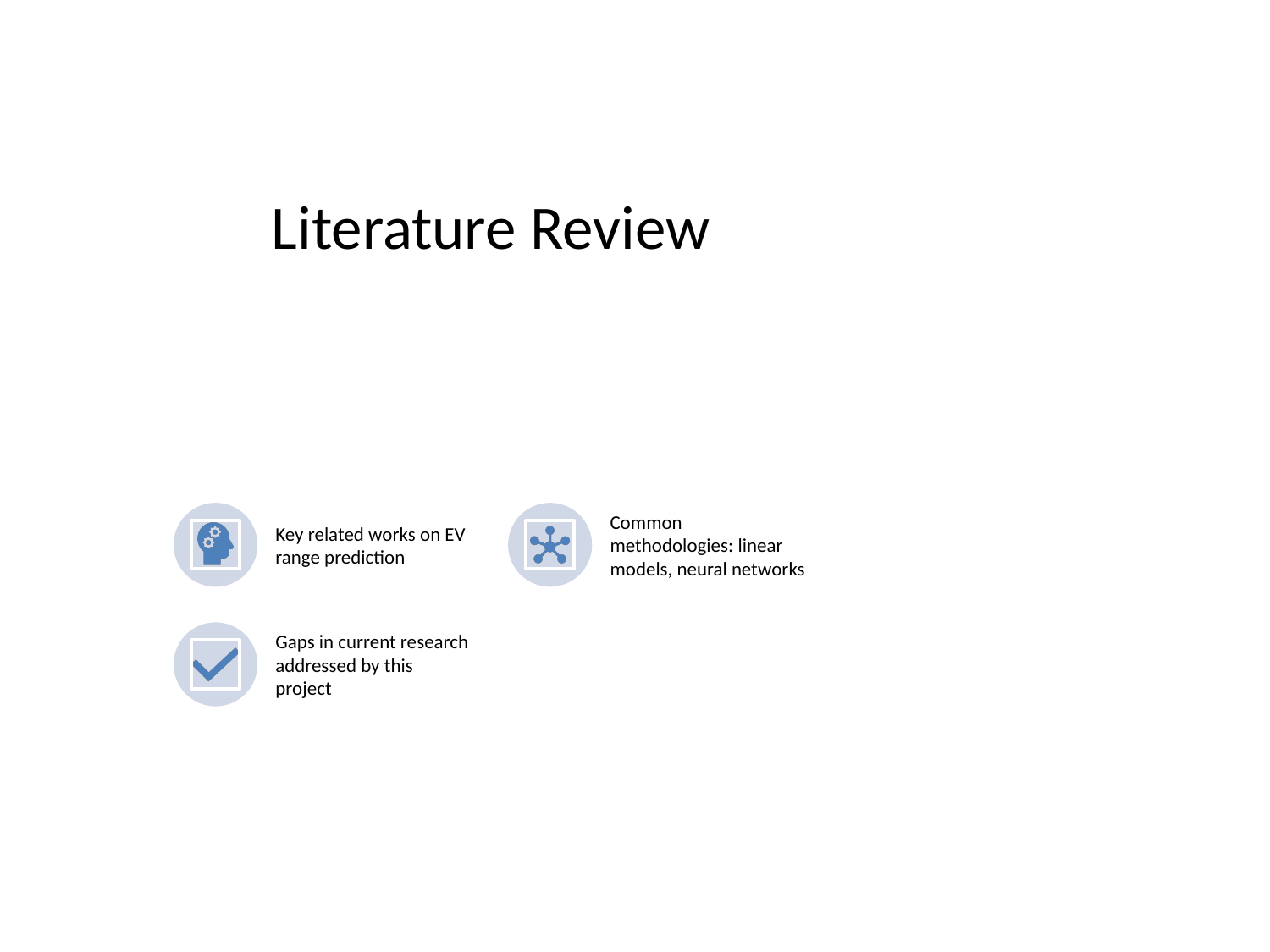

# Literature Review
Key related works on EV range prediction
Common methodologies: linear models, neural networks
Gaps in current research addressed by this project